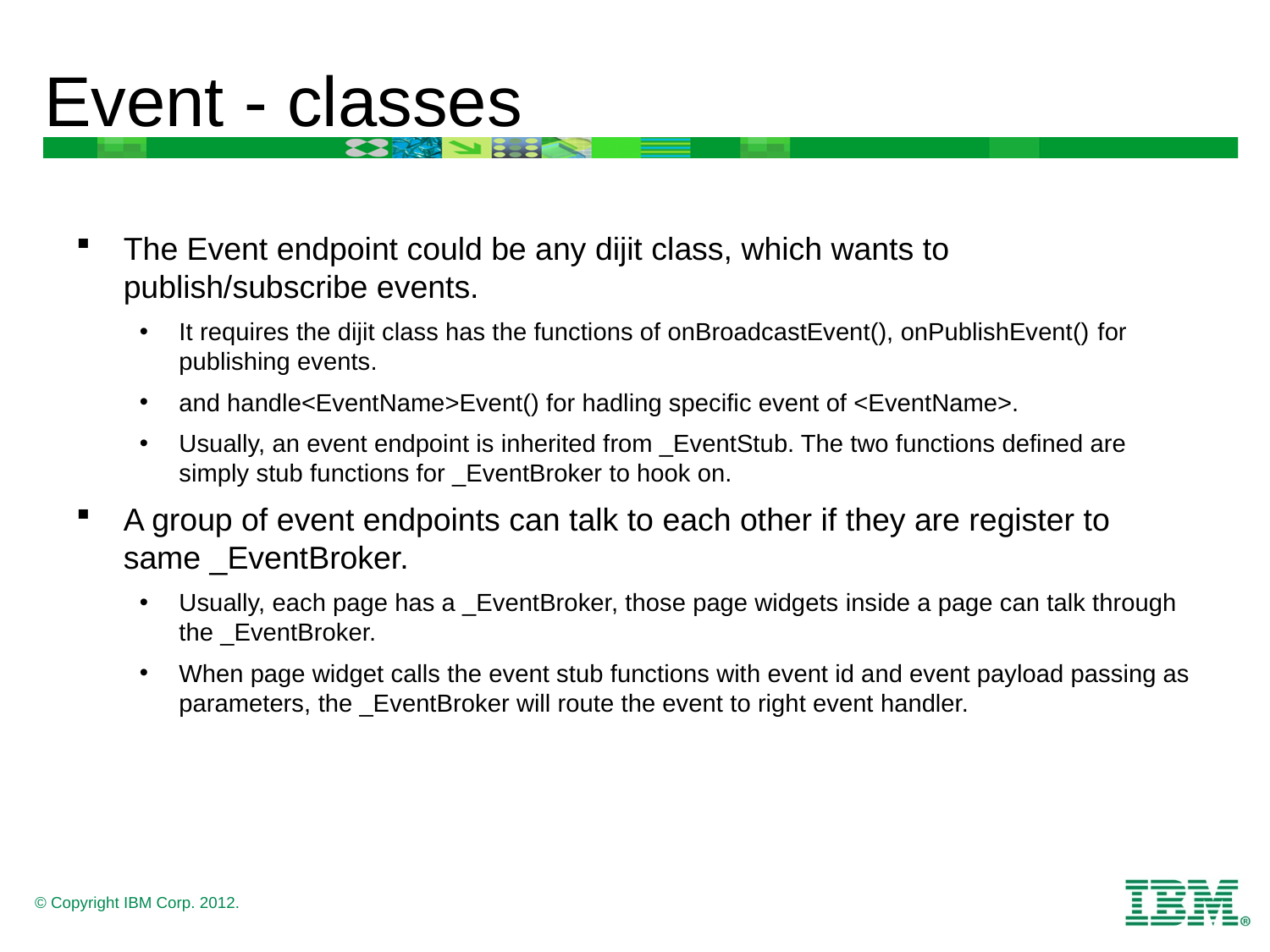

# Event - classes
The Event endpoint could be any dijit class, which wants to publish/subscribe events.
It requires the dijit class has the functions of onBroadcastEvent(), onPublishEvent() for publishing events.
and handle<EventName>Event() for hadling specific event of <EventName>.
Usually, an event endpoint is inherited from _EventStub. The two functions defined are simply stub functions for _EventBroker to hook on.
A group of event endpoints can talk to each other if they are register to same _EventBroker.
Usually, each page has a _EventBroker, those page widgets inside a page can talk through the _EventBroker.
When page widget calls the event stub functions with event id and event payload passing as parameters, the _EventBroker will route the event to right event handler.